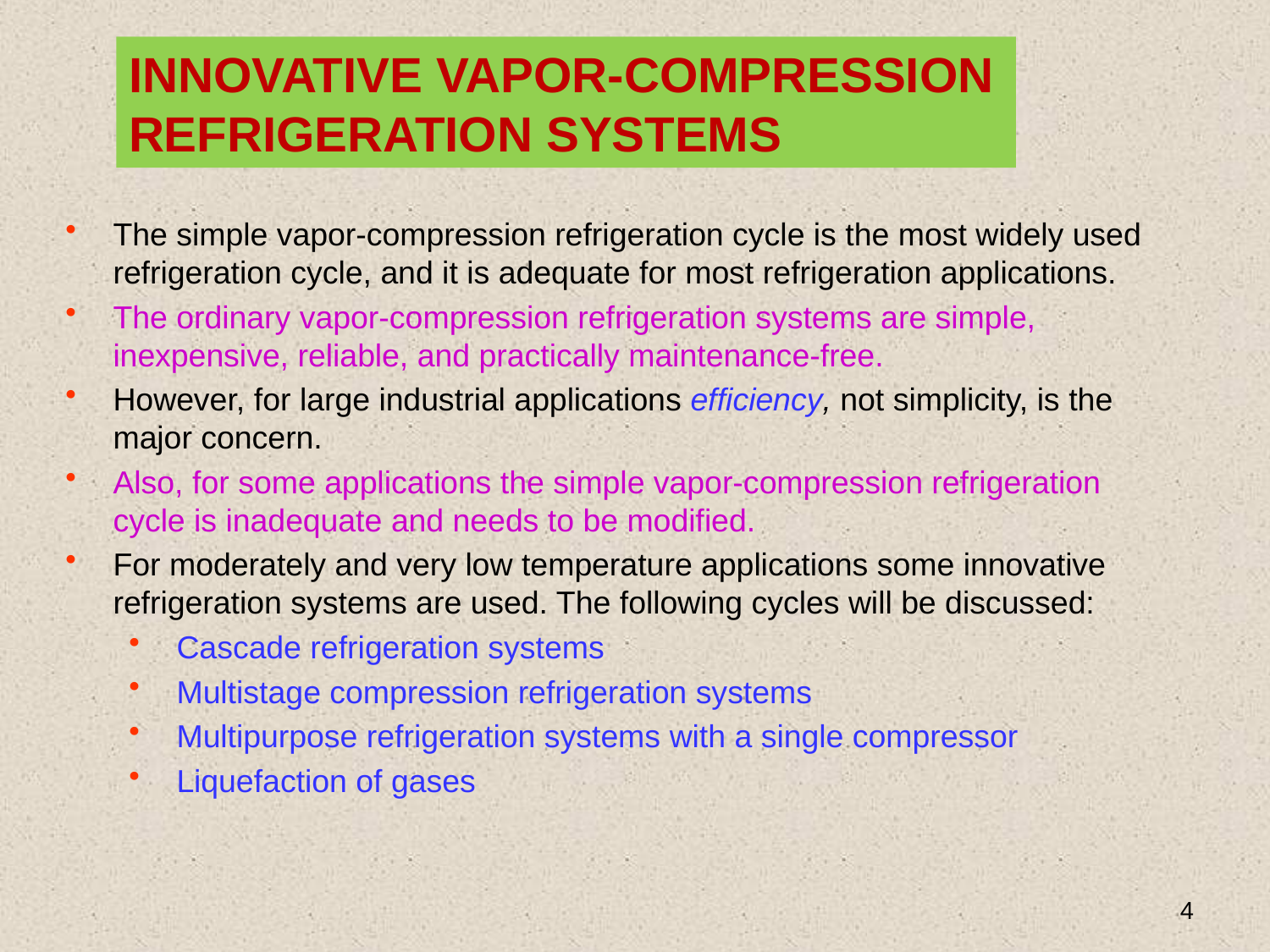

INNOVATIVE VAPOR-COMPRESSION REFRIGERATION SYSTEMS
The simple vapor-compression refrigeration cycle is the most widely used refrigeration cycle, and it is adequate for most refrigeration applications.
The ordinary vapor-compression refrigeration systems are simple, inexpensive, reliable, and practically maintenance-free.
However, for large industrial applications efficiency, not simplicity, is the major concern.
Also, for some applications the simple vapor-compression refrigeration cycle is inadequate and needs to be modified.
For moderately and very low temperature applications some innovative refrigeration systems are used. The following cycles will be discussed:
Cascade refrigeration systems
Multistage compression refrigeration systems
Multipurpose refrigeration systems with a single compressor
Liquefaction of gases
4